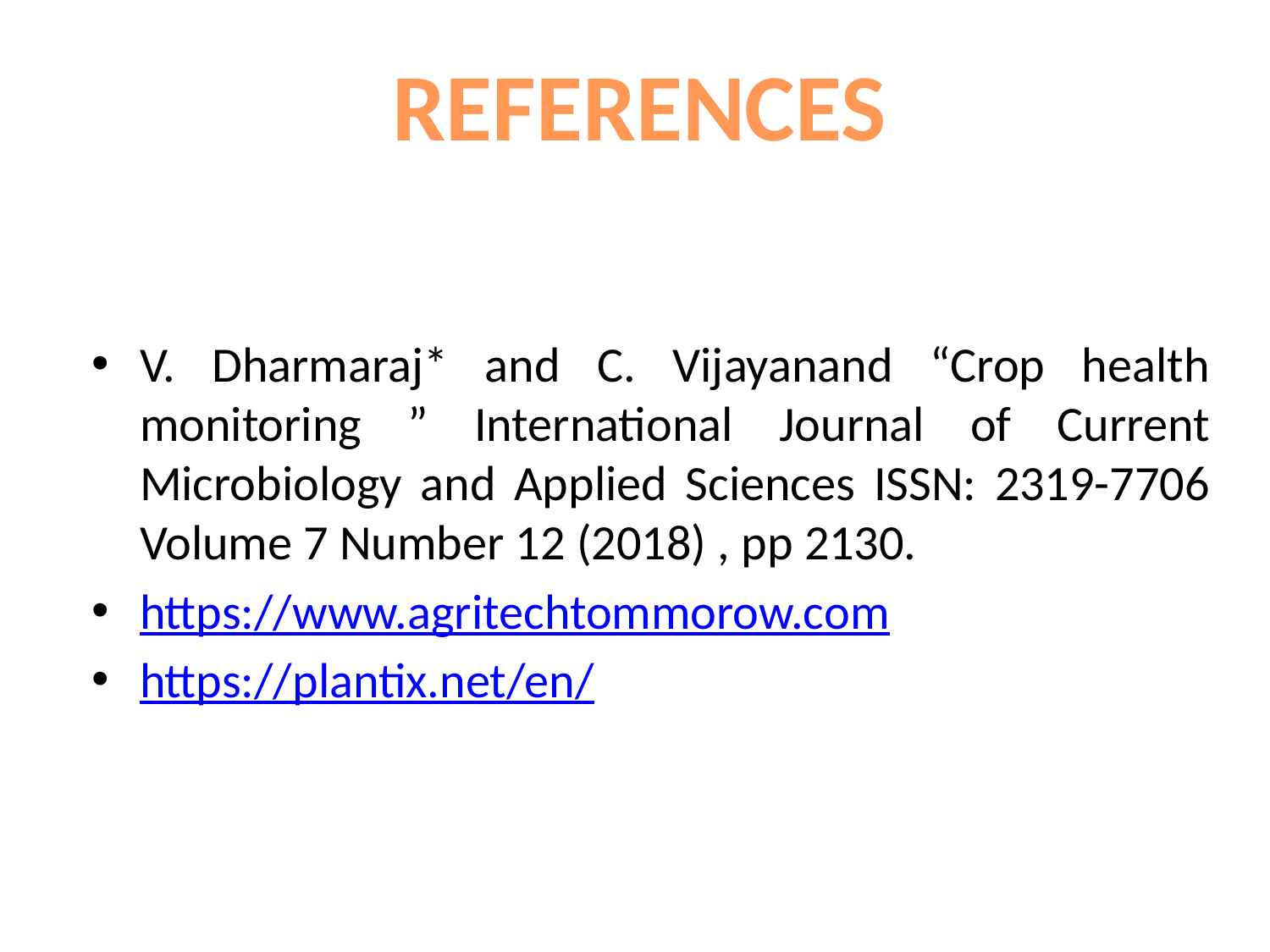

REFERENCES

V. Dharmaraj* and C. Vijayanand “Crop health monitoring ” International Journal of Current Microbiology and Applied Sciences ISSN: 2319-7706 Volume 7 Number 12 (2018) , pp 2130.
https://www.agritechtommorow.com
https://plantix.net/en/